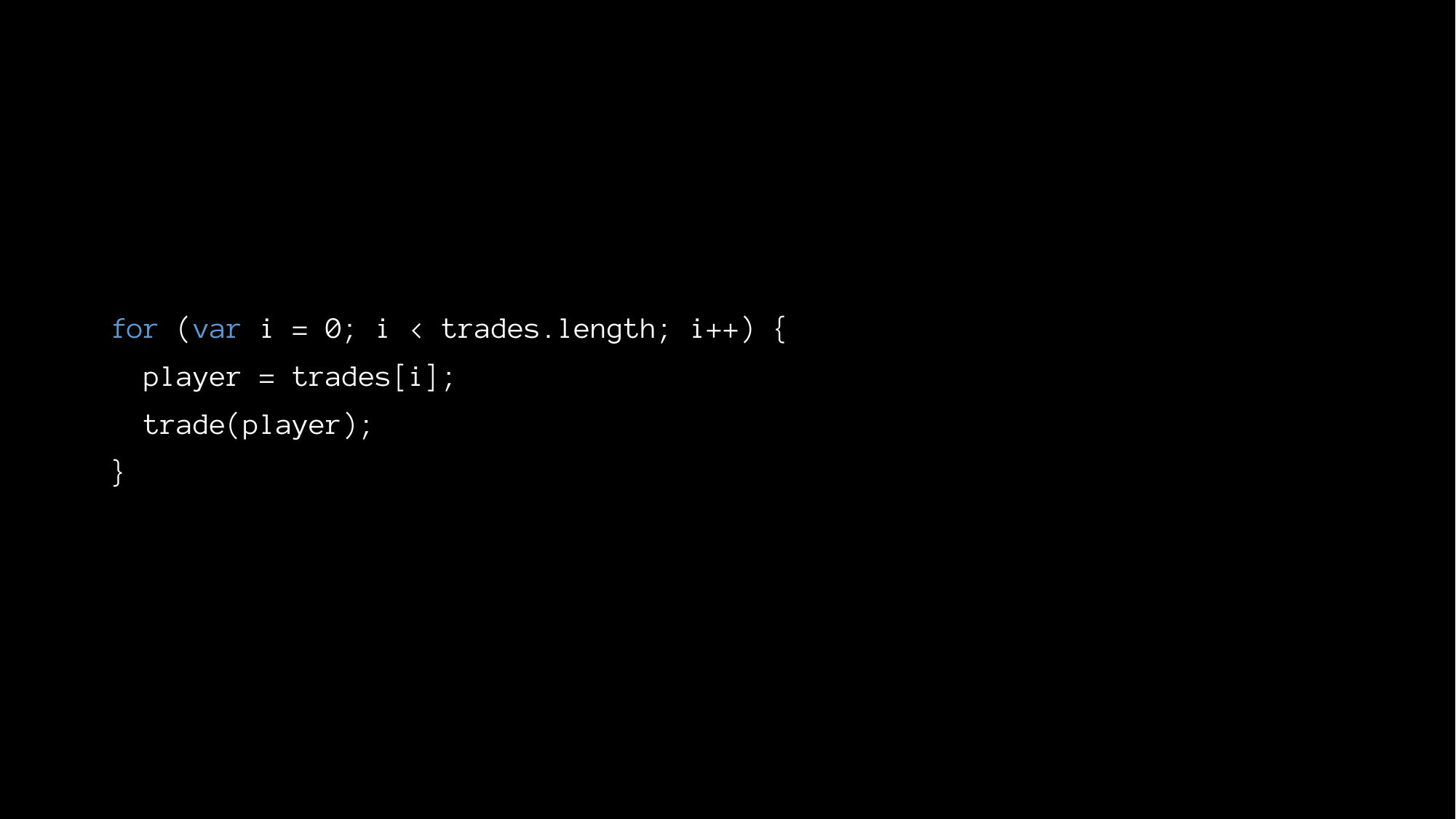

for (var i = 0; i < trades.length; i++) {
  player = trades[i];
  trade(player);
}